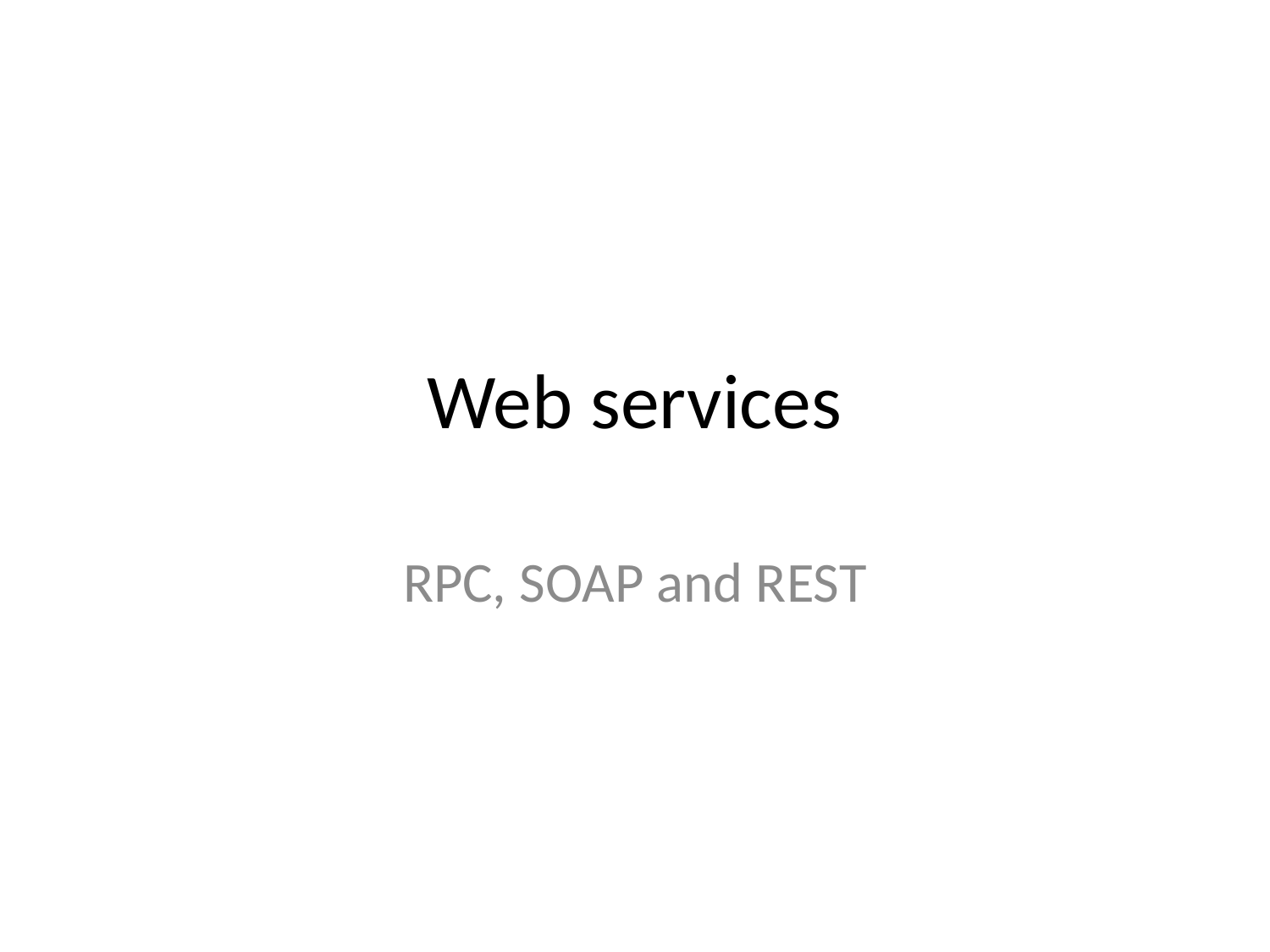

# Web services
RPC, SOAP and REST